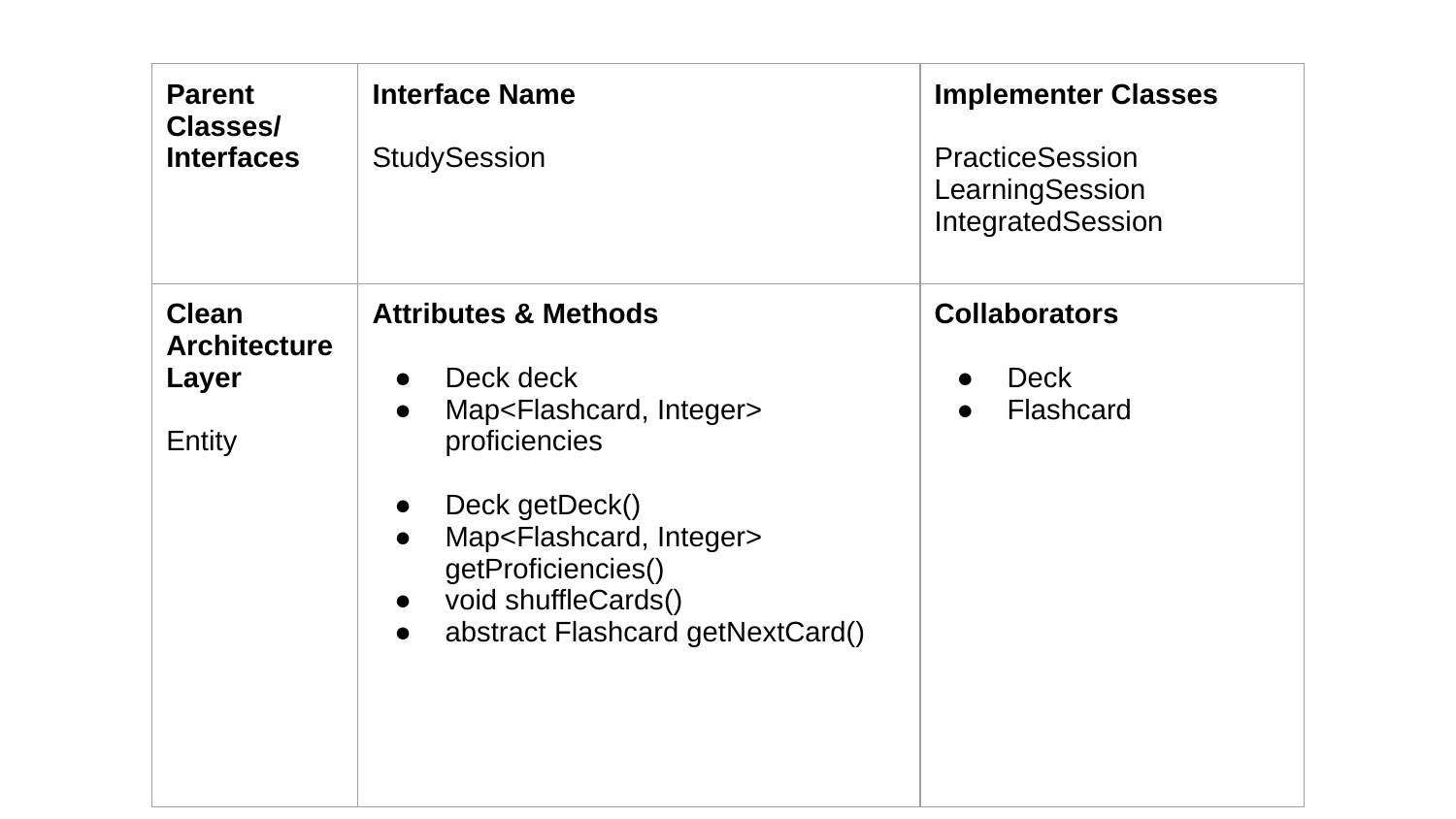

| Parent Classes/ Interfaces | Interface Name StudySession | Implementer Classes PracticeSession LearningSession IntegratedSession |
| --- | --- | --- |
| Clean Architecture Layer Entity | Attributes & Methods Deck deck Map<Flashcard, Integer> proficiencies Deck getDeck() Map<Flashcard, Integer> getProficiencies() void shuffleCards() abstract Flashcard getNextCard() | Collaborators Deck Flashcard |